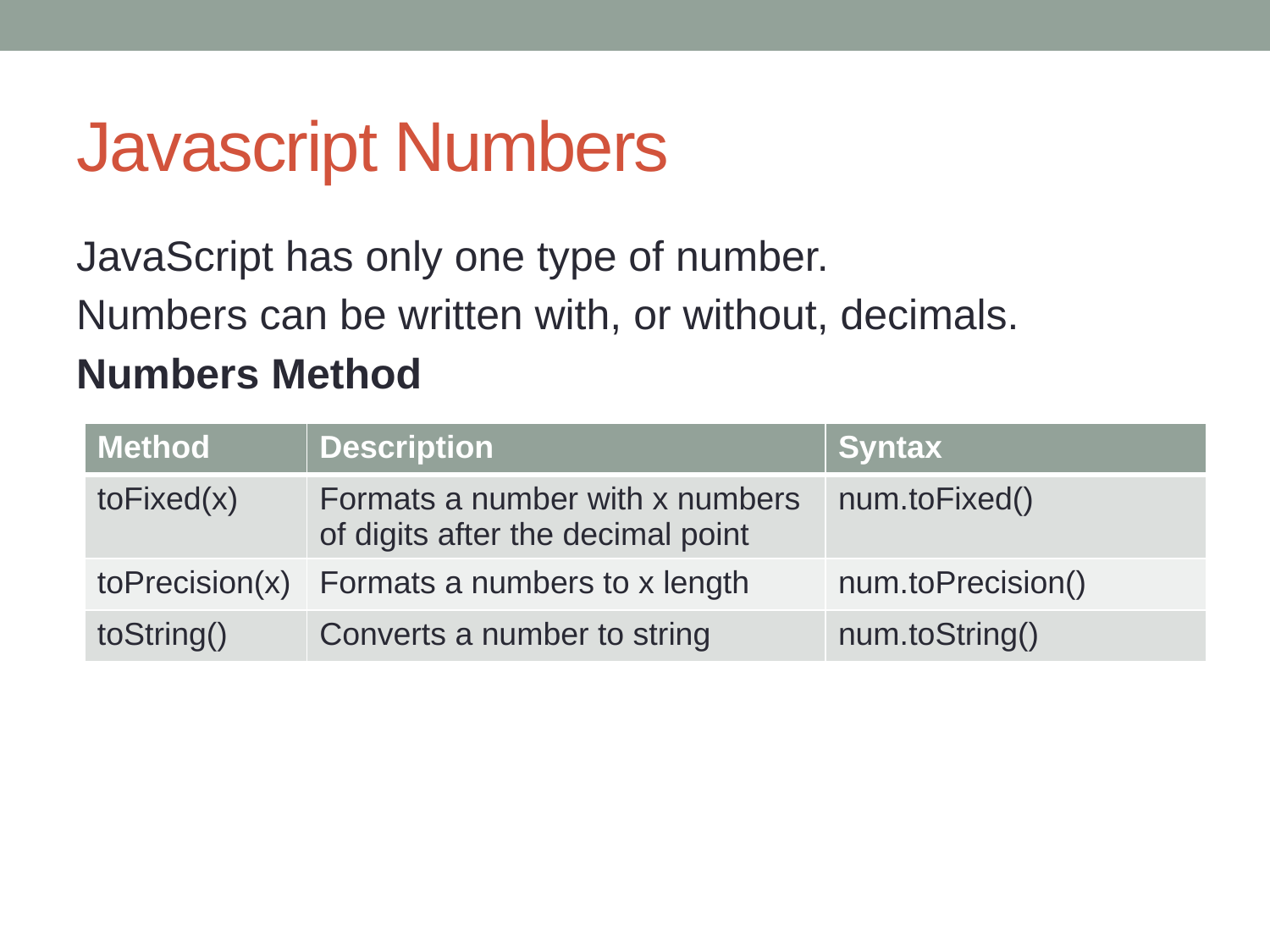

# Javascript Numbers
JavaScript has only one type of number.
Numbers can be written with, or without, decimals.
Numbers Method

| Method | Description | Syntax |
| --- | --- | --- |
| toFixed(x) | Formats a number with x numbers of digits after the decimal point | num.toFixed() |
| toPrecision(x) | Formats a numbers to x length | num.toPrecision() |
| toString() | Converts a number to string | num.toString() |